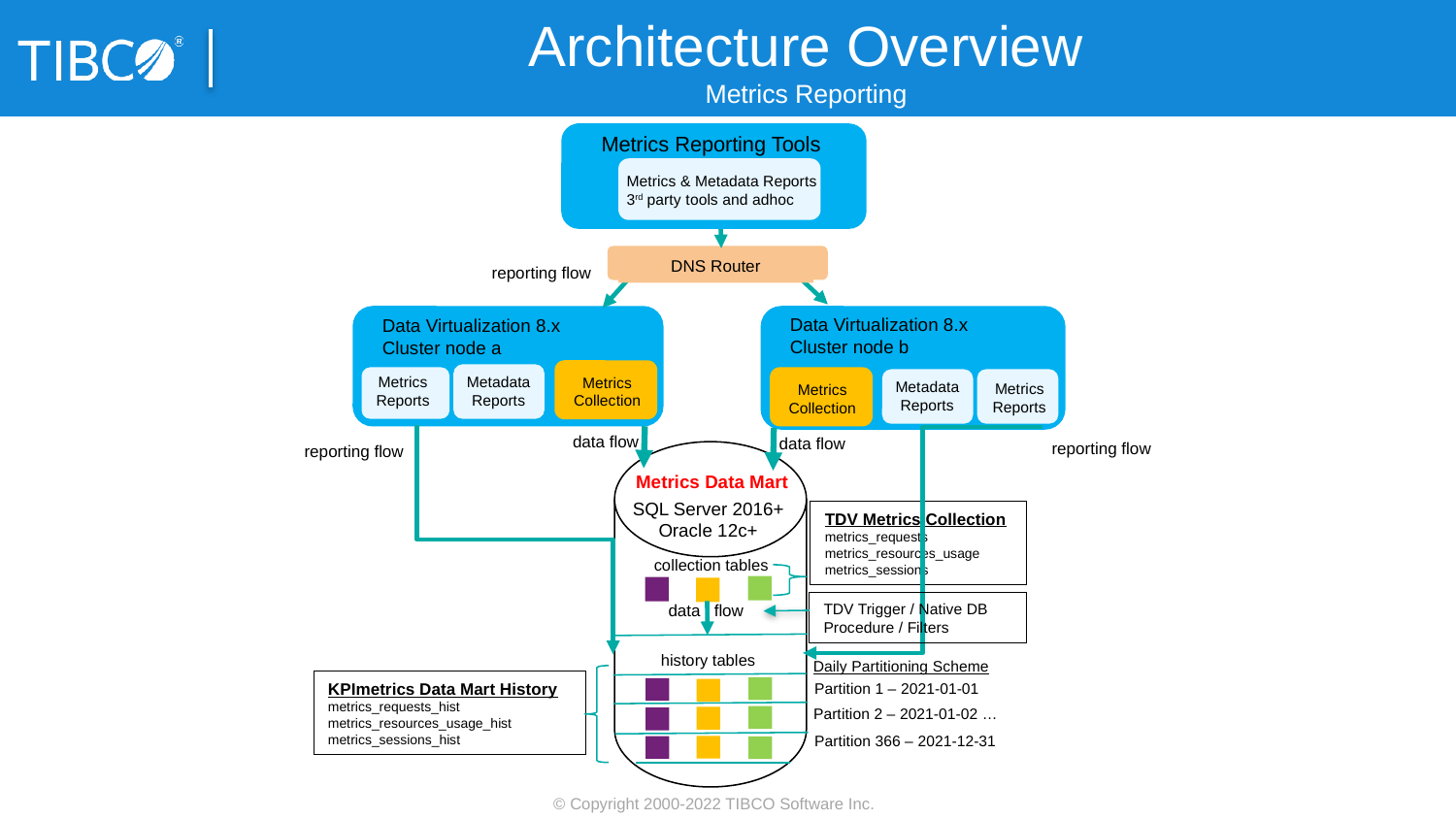

# Architecture Overview Metrics Reporting

Metrics Reporting Tools

Metrics & Metadata Reports
3rd party tools and adhoc

DNS Router
reporting flow

Data Virtualization 8.x
Cluster node a

Metrics Collection
Metrics Reports

Data Virtualization 8.x
Cluster node b

Metrics Collection

Metrics Reports

Metadata Reports

Metadata Reports
data flow
data flow
reporting flow
reporting flow

Metrics Data Mart
SQL Server 2016+
Oracle 12c+
TDV Metrics Collection
metrics_requests
metrics_resources_usage
metrics_sessions
collection tables
collection tables

TDV Trigger / Native DB Procedure / Filters
data   flow
history tables
Daily Partitioning Scheme

KPImetrics Data Mart History
metrics_requests_hist
metrics_resources_usage_hist
metrics_sessions_hist
Partition 1 – 2021-01-01

Partition 2 – 2021-01-02 …

Partition 366 – 2021-12-31

© Copyright 2000-2022 TIBCO Software Inc.